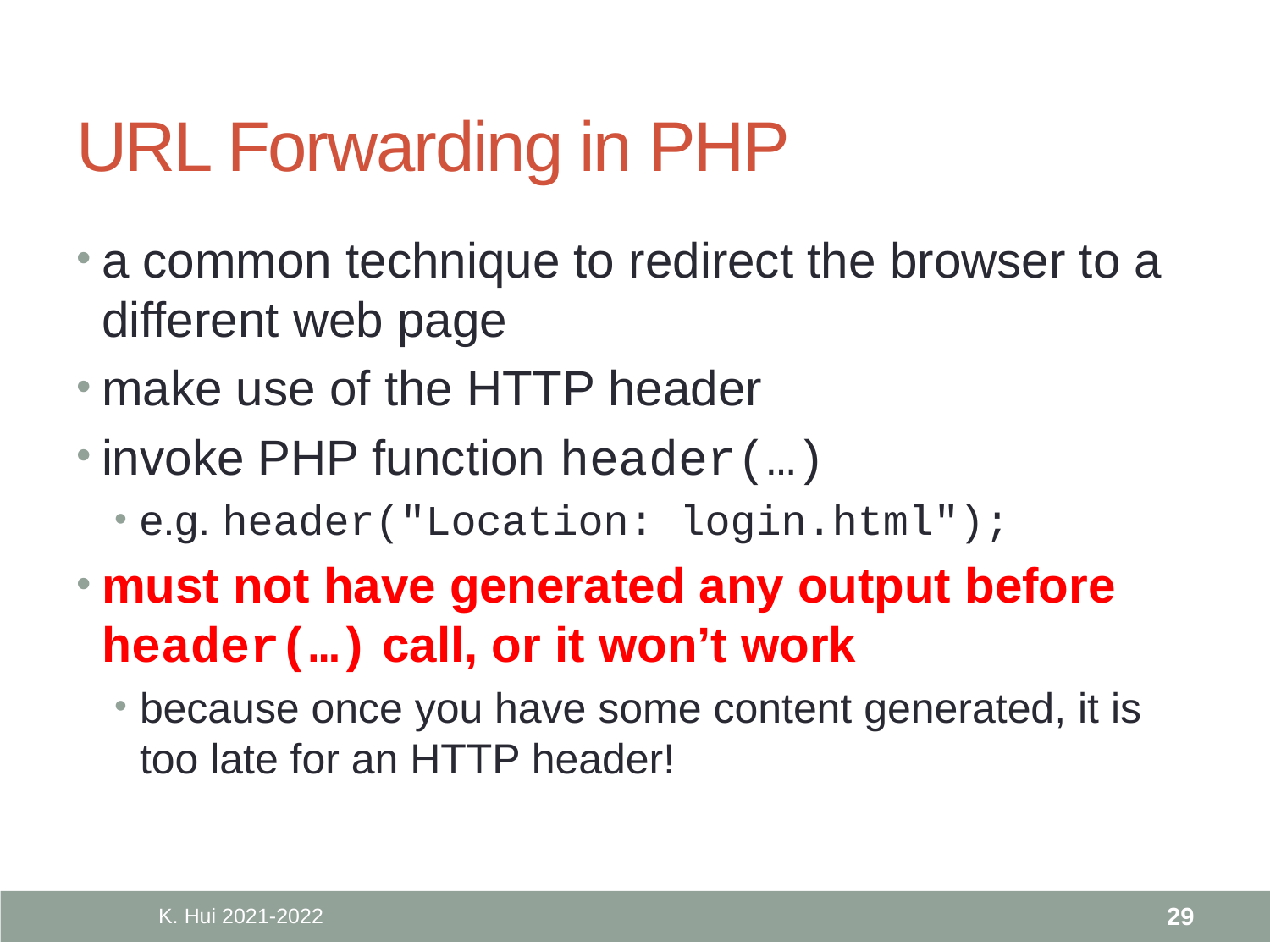

# URL Forwarding in PHP
a common technique to redirect the browser to a different web page
make use of the HTTP header
invoke PHP function header(…)
e.g. header("Location: login.html");
must not have generated any output before header(…) call, or it won’t work
because once you have some content generated, it is too late for an HTTP header!
K. Hui 2021-2022
29